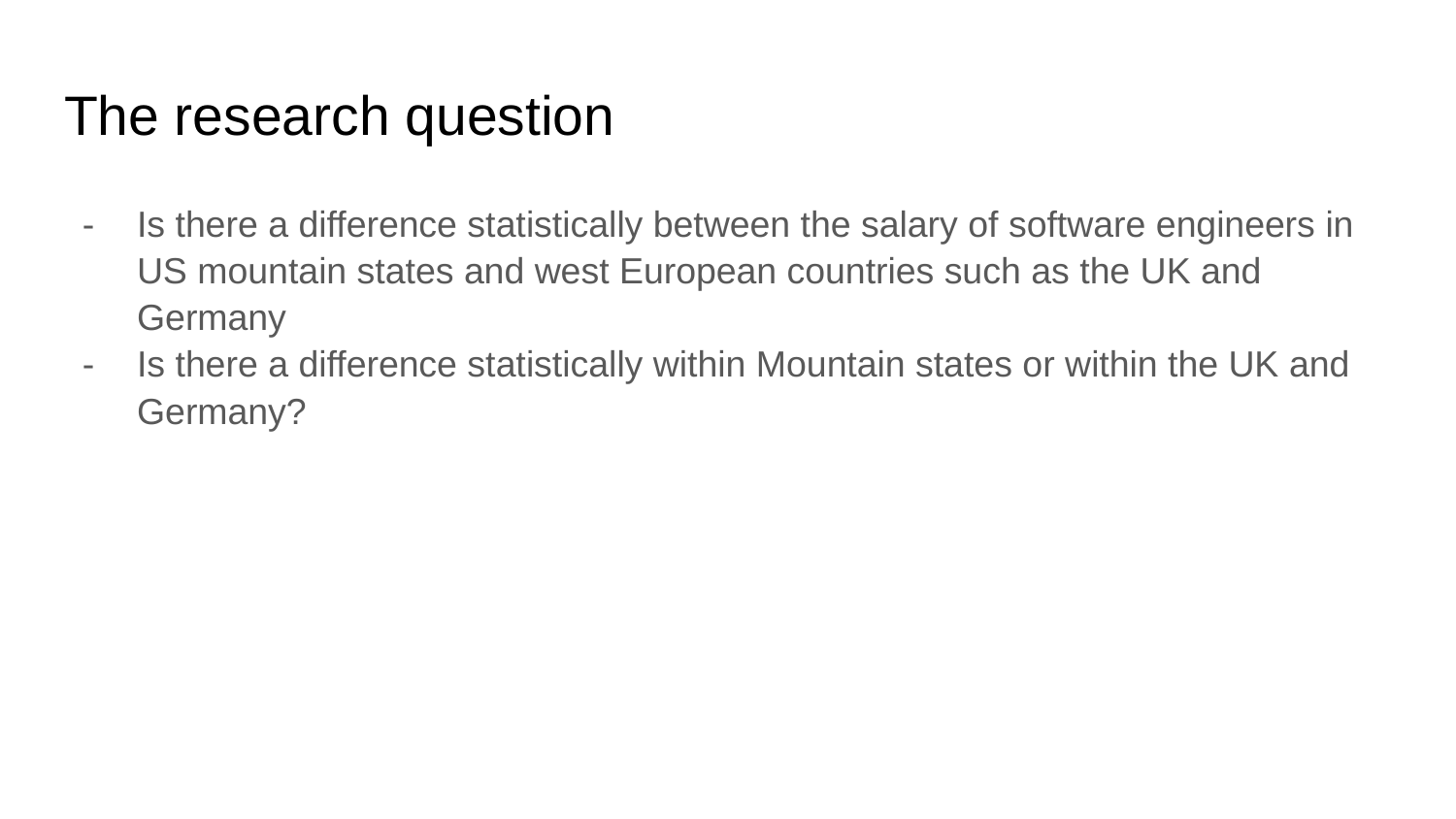

# The research question
Is there a difference statistically between the salary of software engineers in US mountain states and west European countries such as the UK and Germany
Is there a difference statistically within Mountain states or within the UK and Germany?